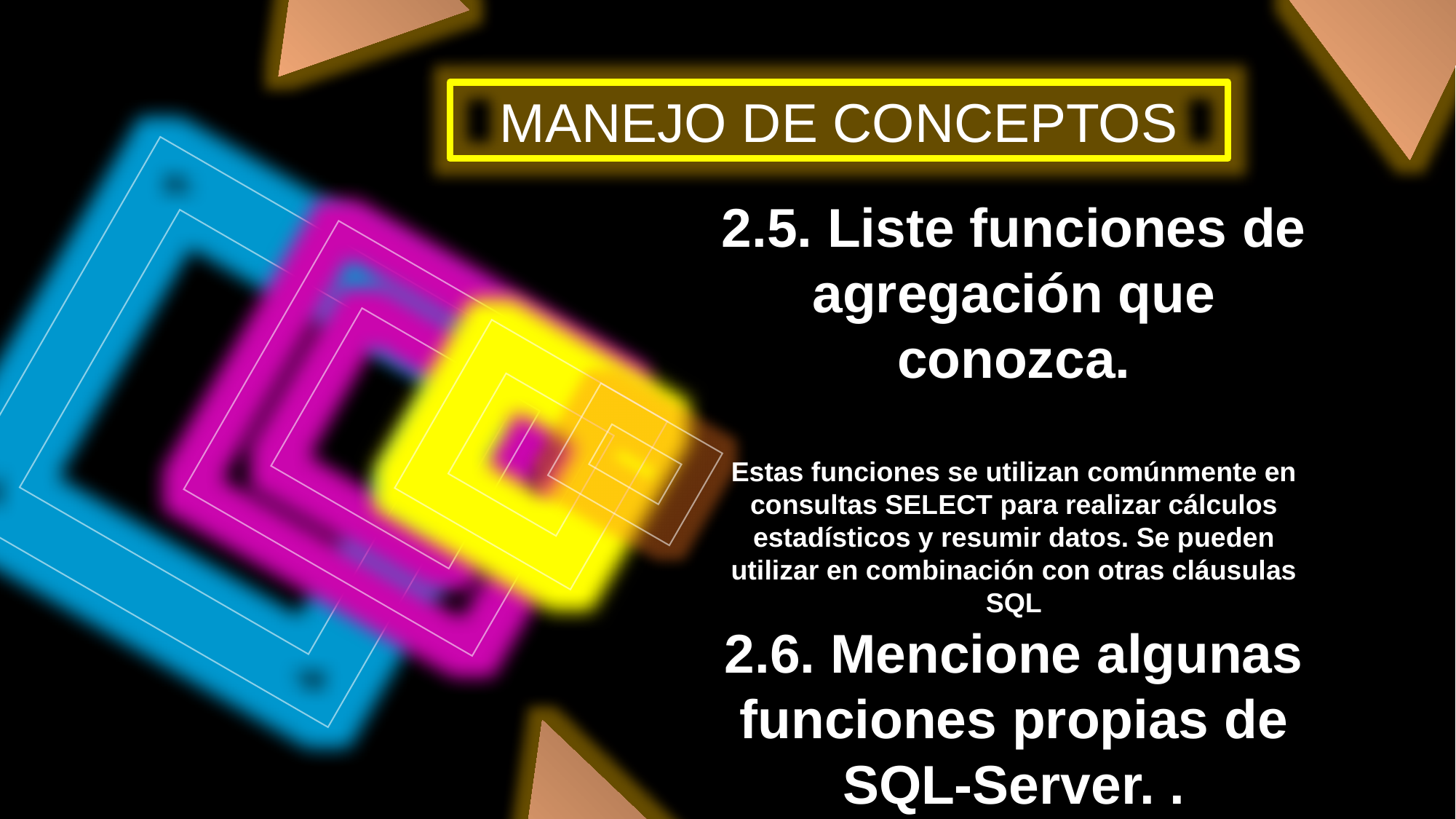

MANEJO DE CONCEPTOS
2.5. Liste funciones de agregación que conozca.

Estas funciones se utilizan comúnmente en consultas SELECT para realizar cálculos estadísticos y resumir datos. Se pueden utilizar en combinación con otras cláusulas SQL
2.6. Mencione algunas funciones propias de SQL-Server. .
SQL Server es un sistema de gestión de bases de datos relacionales desarrollado por Microsoft que cuenta con varias funciones propias